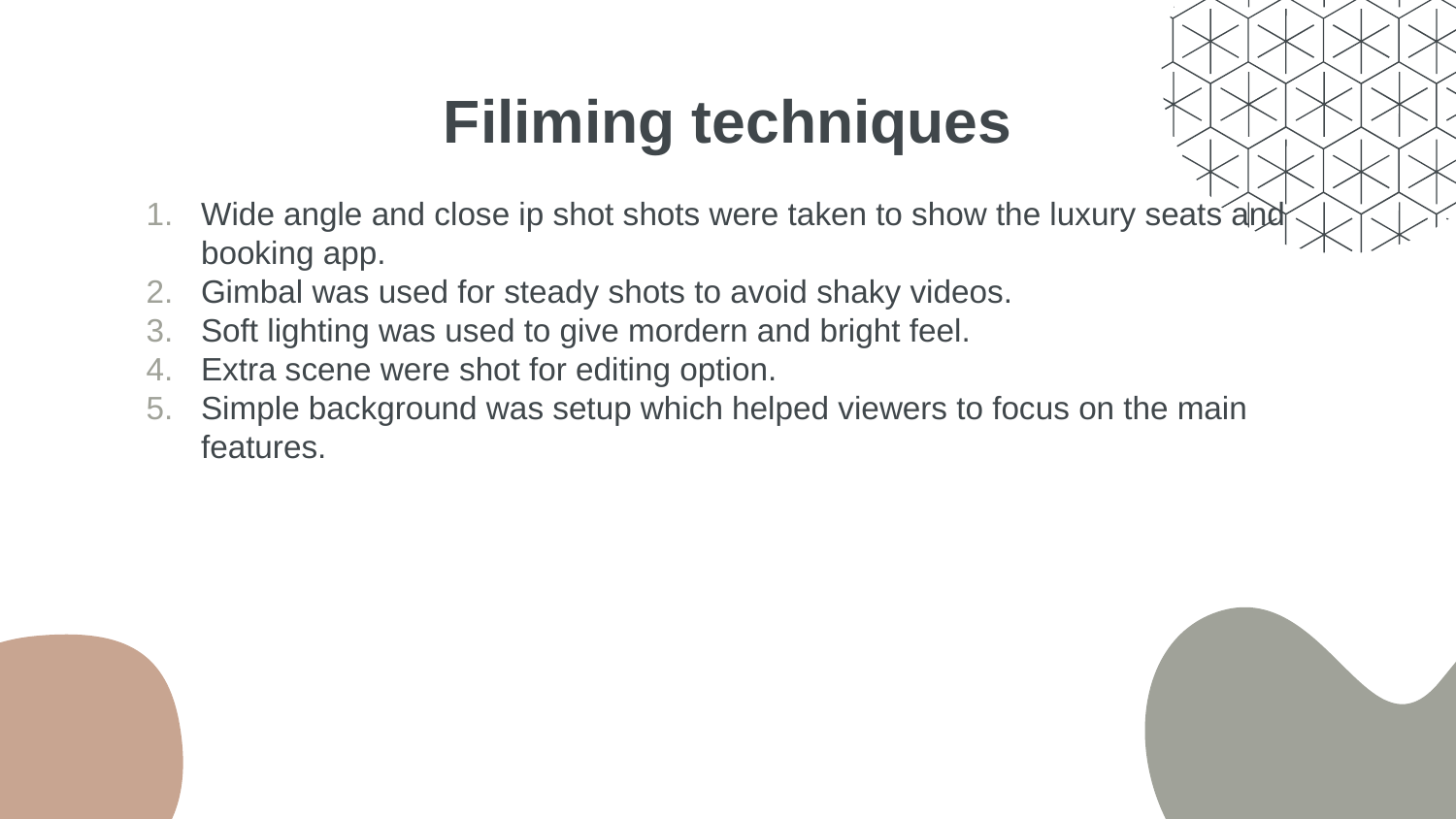

# Filiming techniques
Wide angle and close ip shot shots were taken to show the luxury seats and booking app.
Gimbal was used for steady shots to avoid shaky videos.
Soft lighting was used to give mordern and bright feel.
Extra scene were shot for editing option.
Simple background was setup which helped viewers to focus on the main features.